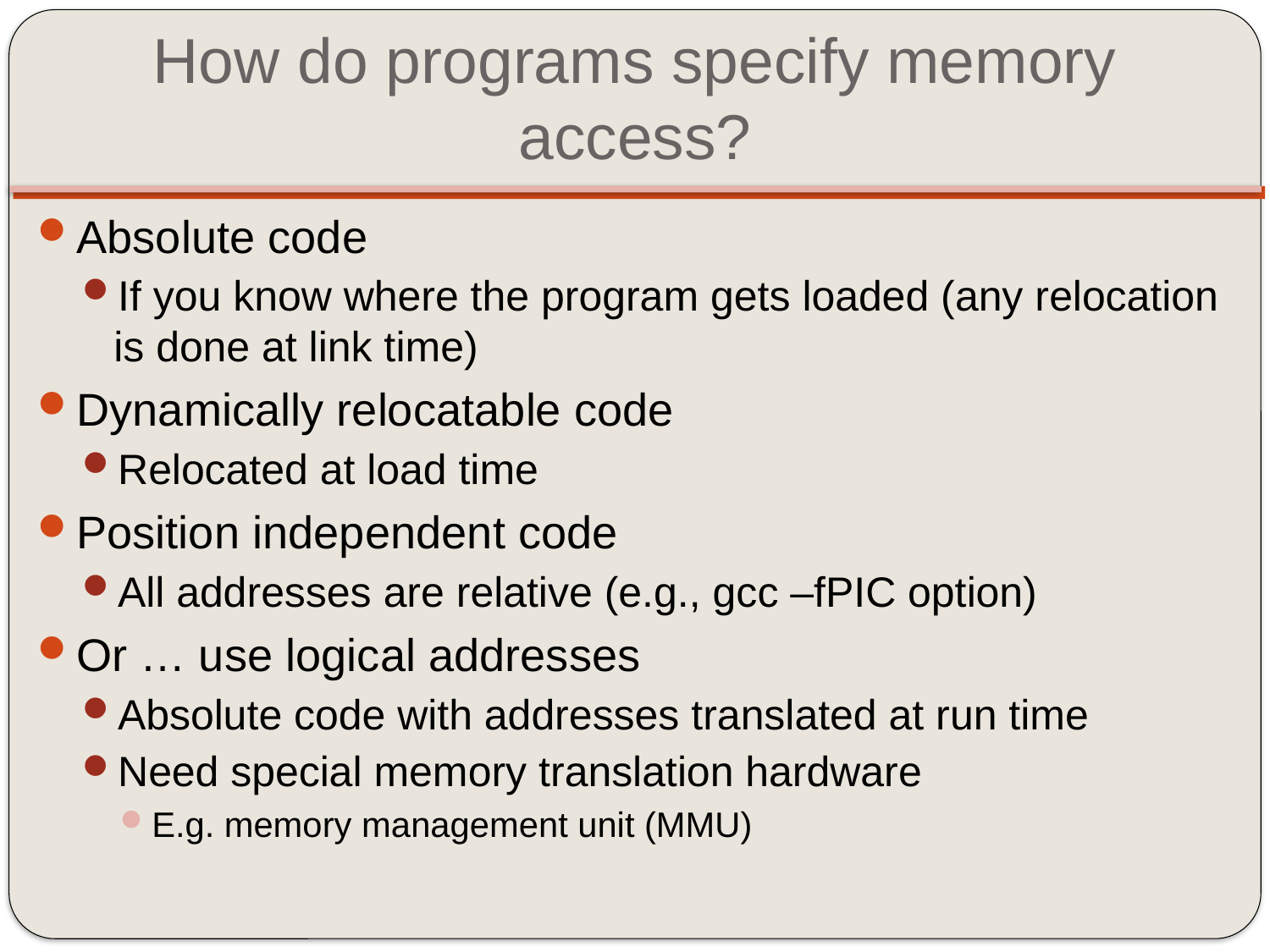

# How do programs specify memory access?
Absolute code
If you know where the program gets loaded (any relocation is done at link time)
Dynamically relocatable code
Relocated at load time
Position independent code
All addresses are relative (e.g., gcc –fPIC option)
Or … use logical addresses
Absolute code with addresses translated at run time
Need special memory translation hardware
E.g. memory management unit (MMU)